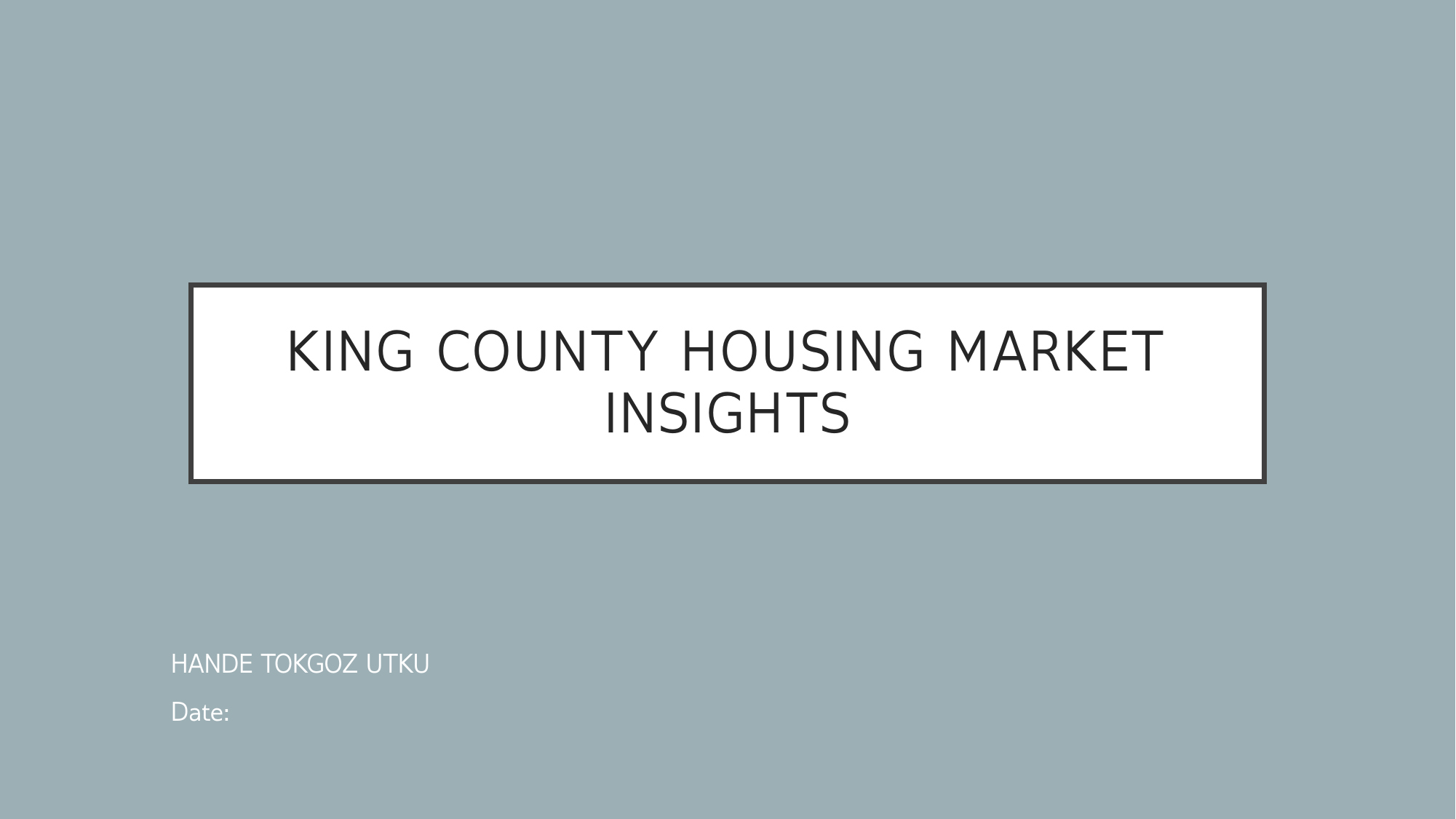

# King County HOUSING MARKET INSIGHTS
HANDE TOKGOZ UTKU
Date: